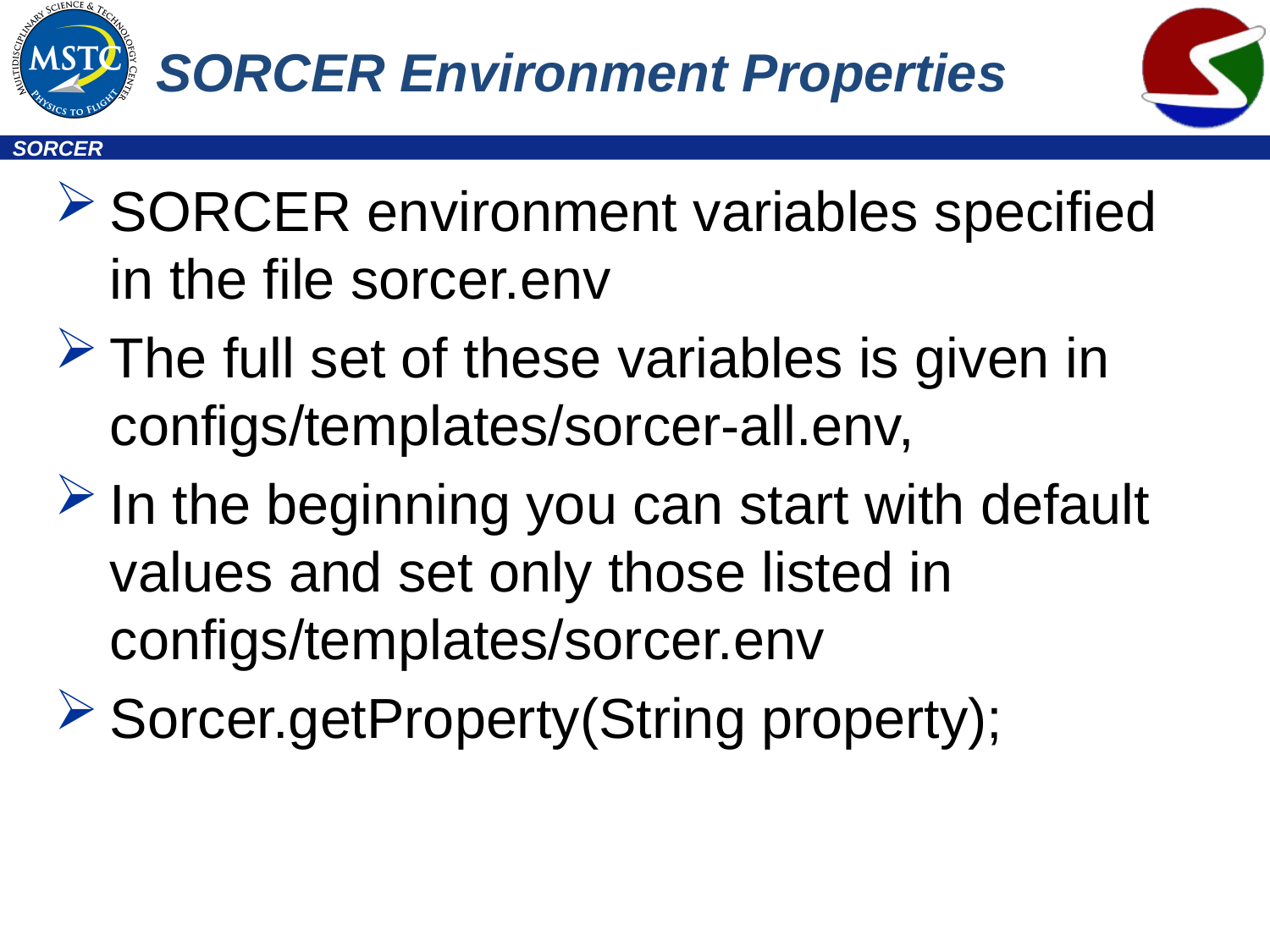

# SORCER Environment Properties
SORCER environment variables specified in the file sorcer.env
The full set of these variables is given in configs/templates/sorcer-all.env,
In the beginning you can start with default values and set only those listed in
configs/templates/sorcer.env
Sorcer.getProperty(String property);